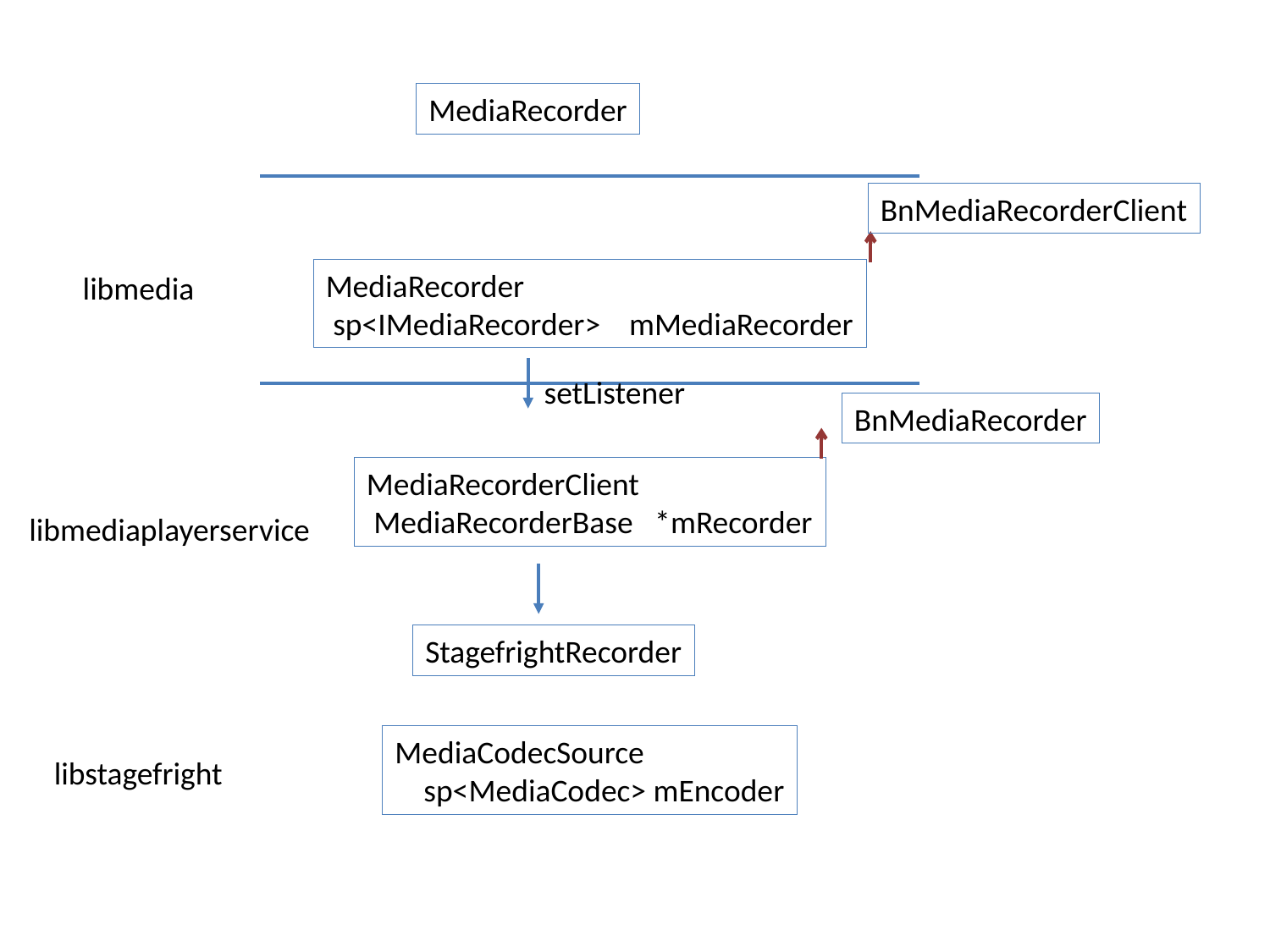

MediaRecorder
BnMediaRecorderClient
MediaRecorder
 sp<IMediaRecorder>    mMediaRecorder
libmedia
setListener
BnMediaRecorder
MediaRecorderClient
 MediaRecorderBase   *mRecorder
libmediaplayerservice
StagefrightRecorder
MediaCodecSource
    sp<MediaCodec> mEncoder
libstagefright